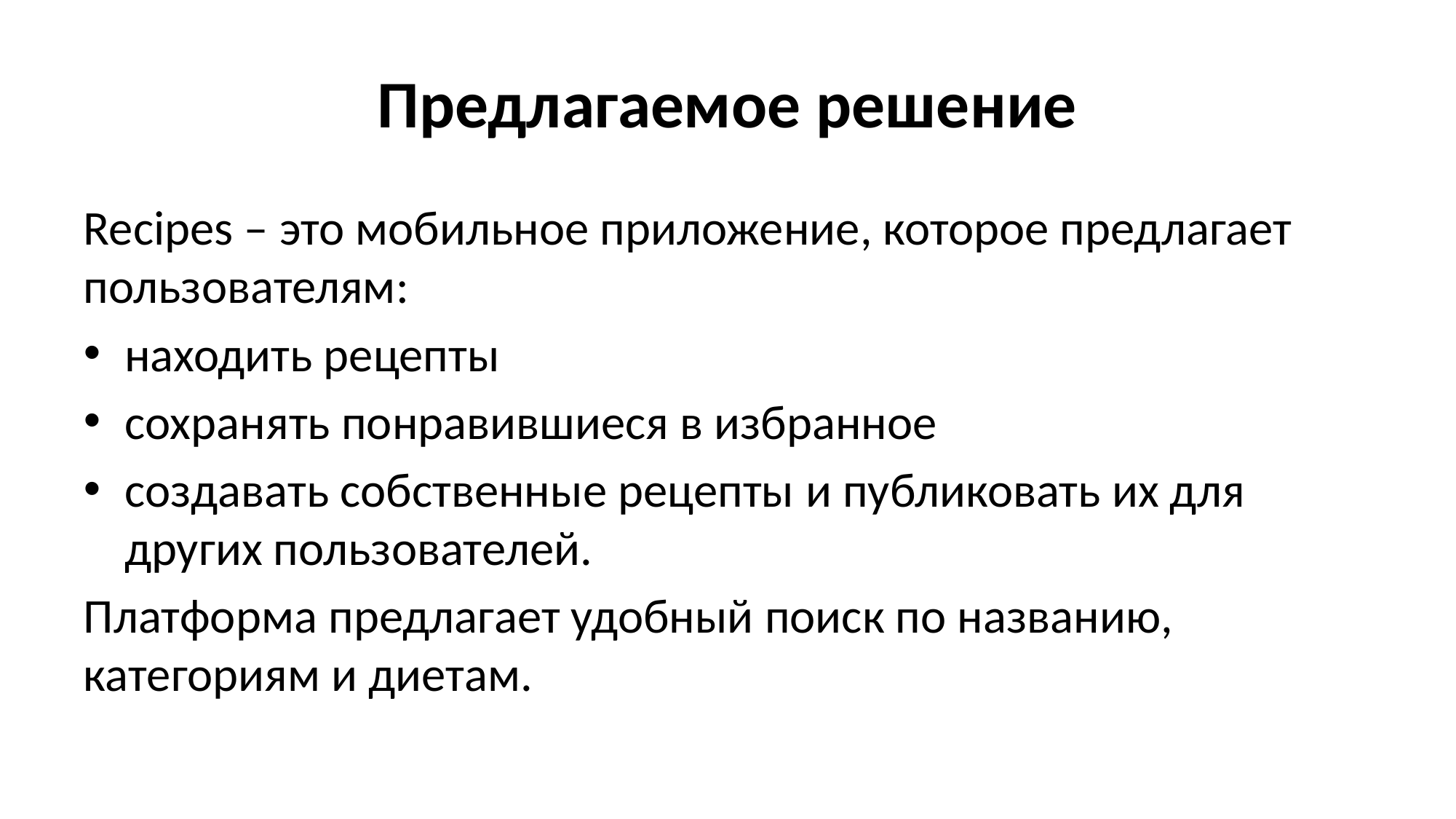

# Предлагаемое решение
Recipes – это мобильное приложение, которое предлагает пользователям:
находить рецепты
сохранять понравившиеся в избранное
создавать собственные рецепты и публиковать их для других пользователей.
Платформа предлагает удобный поиск по названию, категориям и диетам.